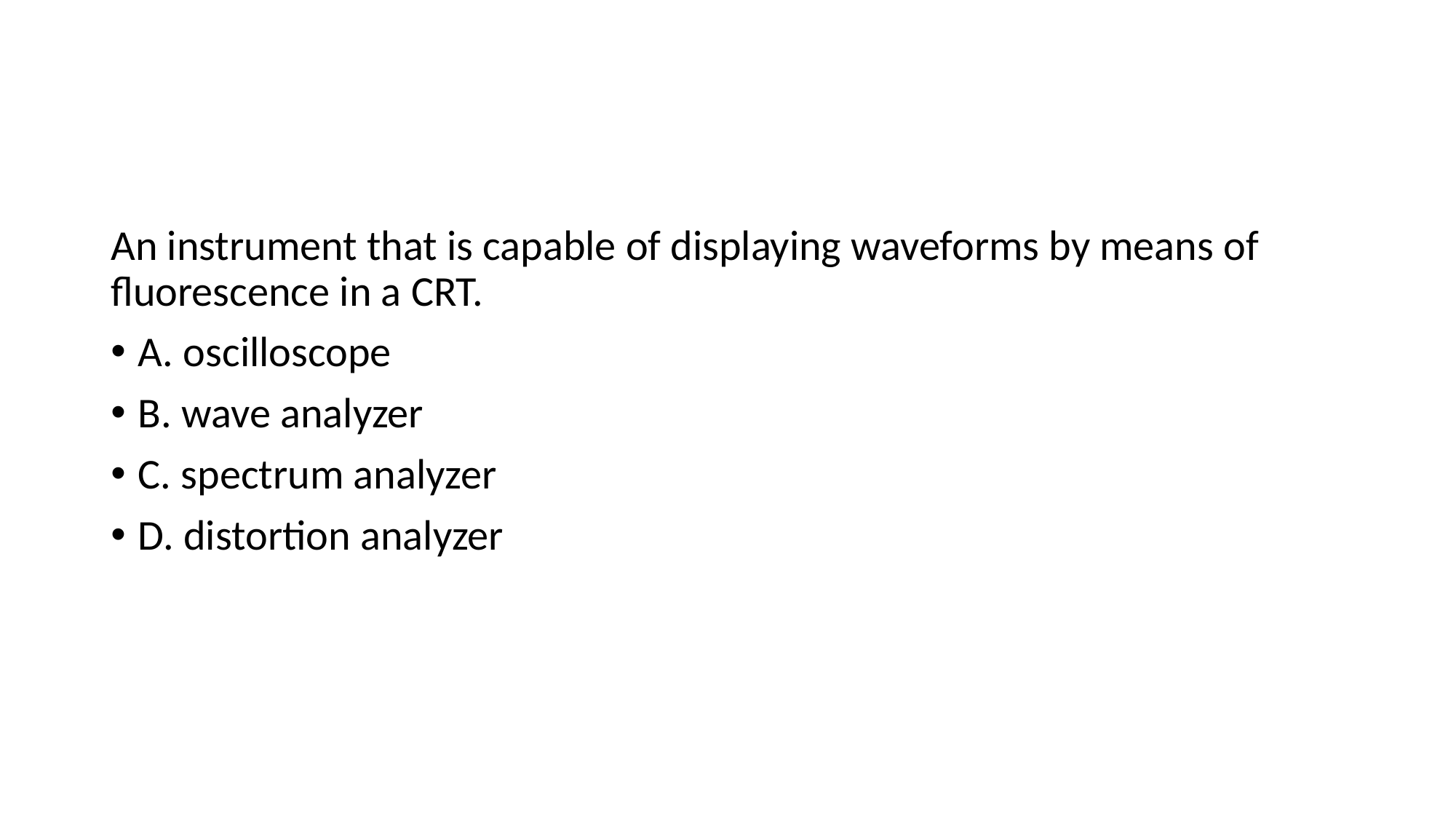

#
An instrument that is capable of displaying waveforms by means of fluorescence in a CRT.
A. oscilloscope
B. wave analyzer
C. spectrum analyzer
D. distortion analyzer